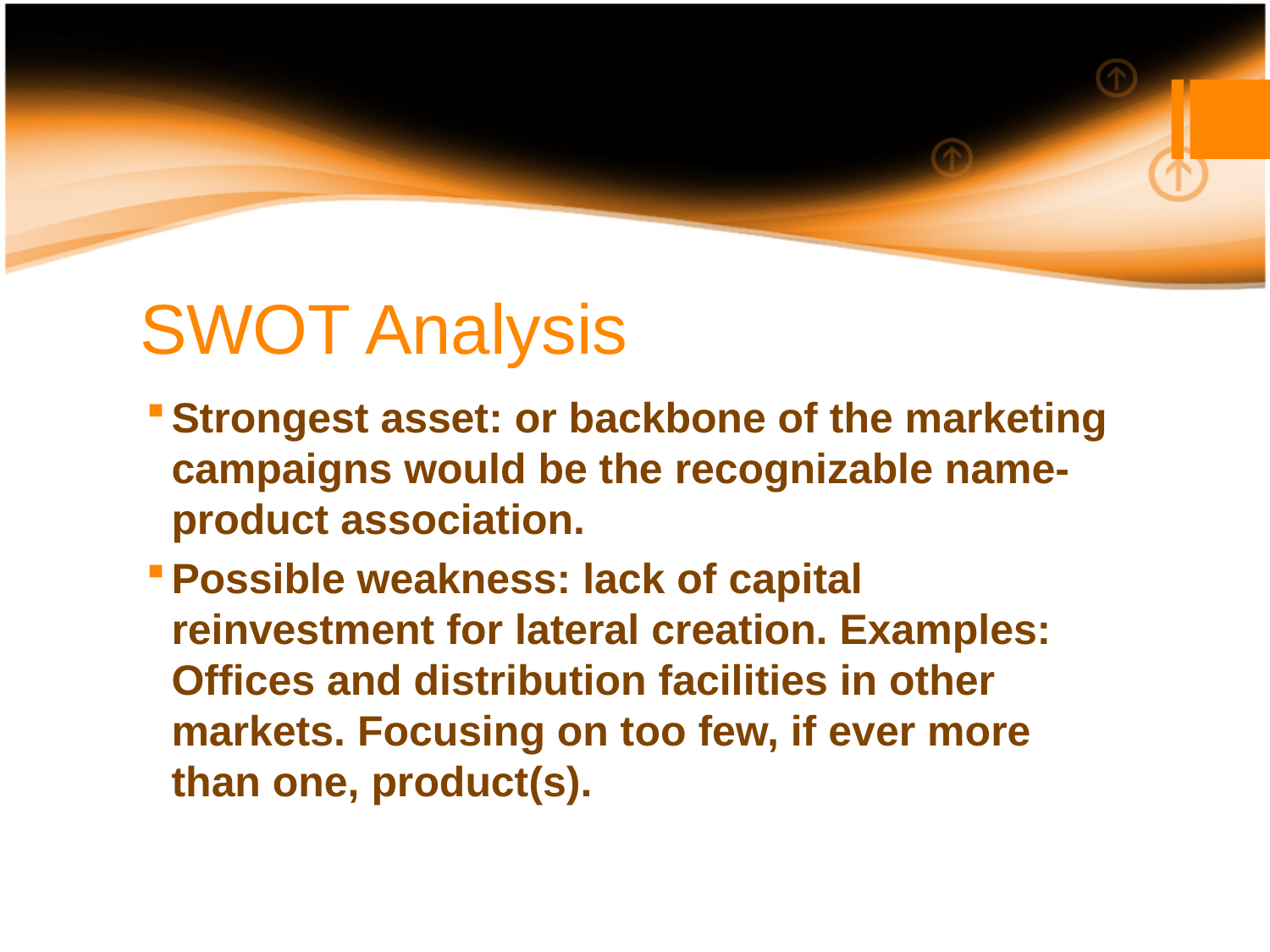

# SWOT Analysis
Strongest asset: or backbone of the marketing campaigns would be the recognizable name- product association.
Possible weakness: lack of capital reinvestment for lateral creation. Examples: Offices and distribution facilities in other markets. Focusing on too few, if ever more than one, product(s).